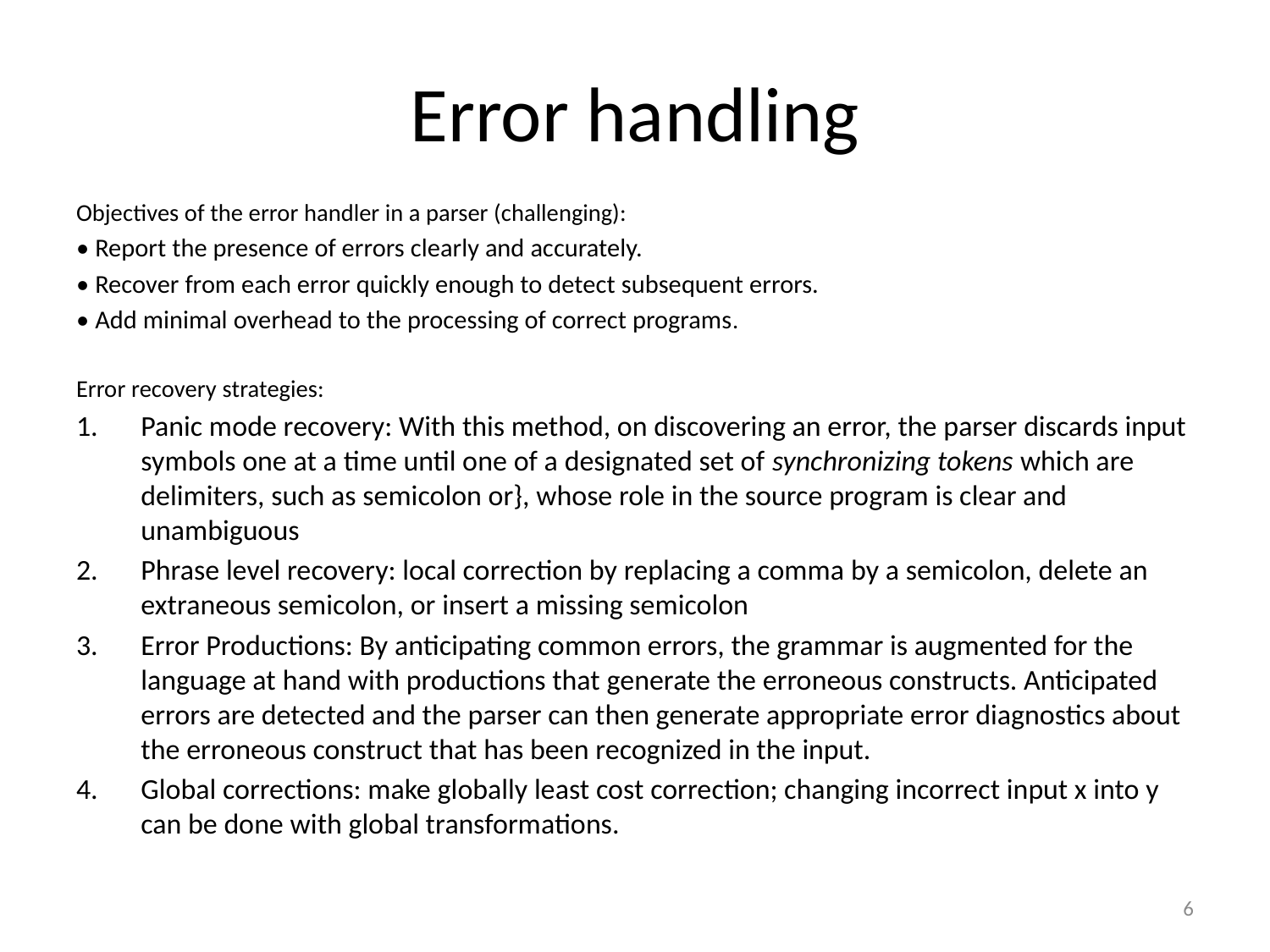

# Error handling
Objectives of the error handler in a parser (challenging):
• Report the presence of errors clearly and accurately.
• Recover from each error quickly enough to detect subsequent errors.
• Add minimal overhead to the processing of correct programs.

Error recovery strategies:
Panic mode recovery: With this method, on discovering an error, the parser discards input symbols one at a time until one of a designated set of synchronizing tokens which are delimiters, such as semicolon or}, whose role in the source program is clear and unambiguous
Phrase level recovery: local correction by replacing a comma by a semicolon, delete an extraneous semicolon, or insert a missing semicolon
Error Productions: By anticipating common errors, the grammar is augmented for the language at hand with productions that generate the erroneous constructs. Anticipated errors are detected and the parser can then generate appropriate error diagnostics about the erroneous construct that has been recognized in the input.
Global corrections: make globally least cost correction; changing incorrect input x into y can be done with global transformations.
6